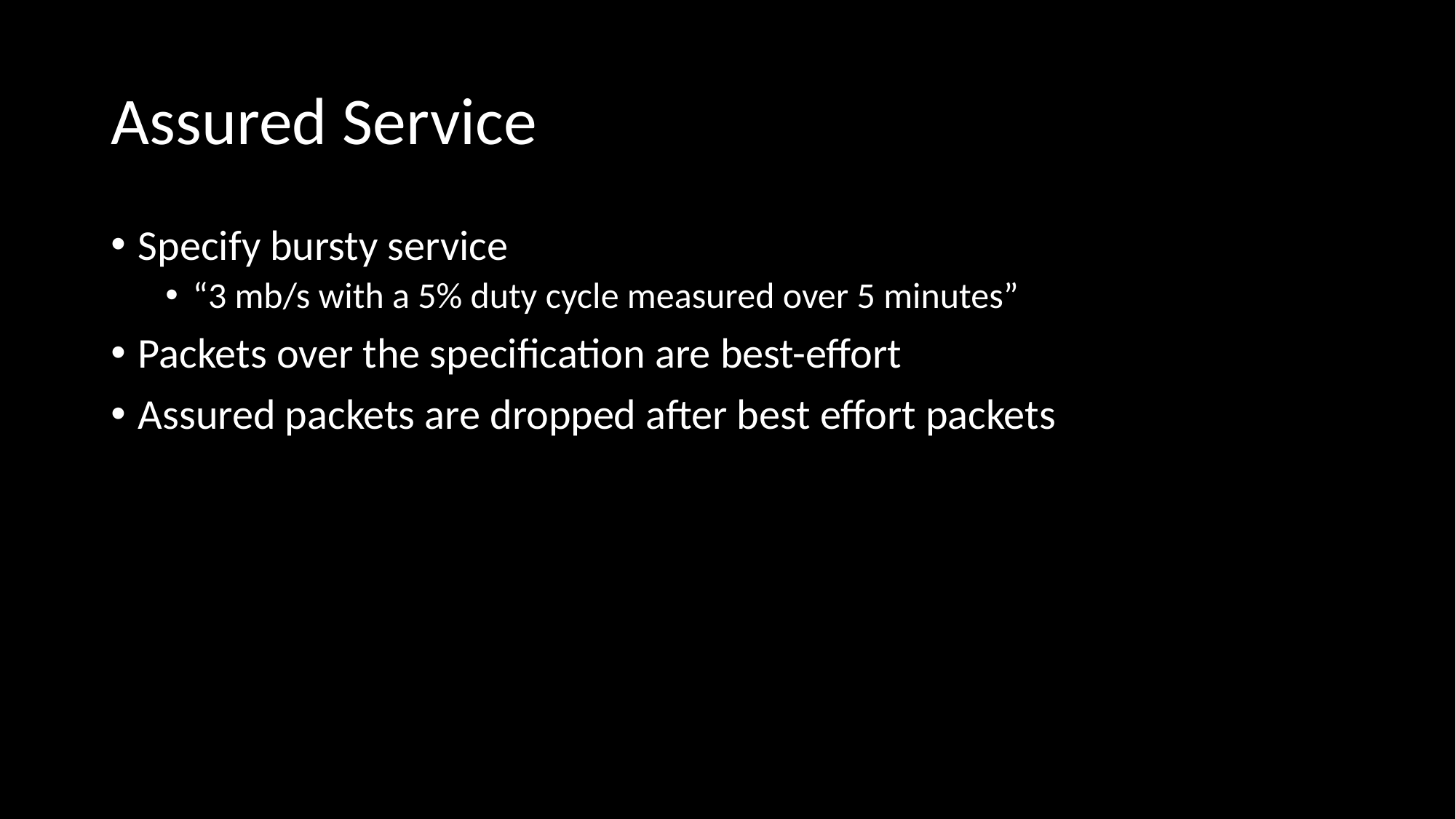

# Assured Service
Specify bursty service
“3 mb/s with a 5% duty cycle measured over 5 minutes”
Packets over the specification are best-effort
Assured packets are dropped after best effort packets